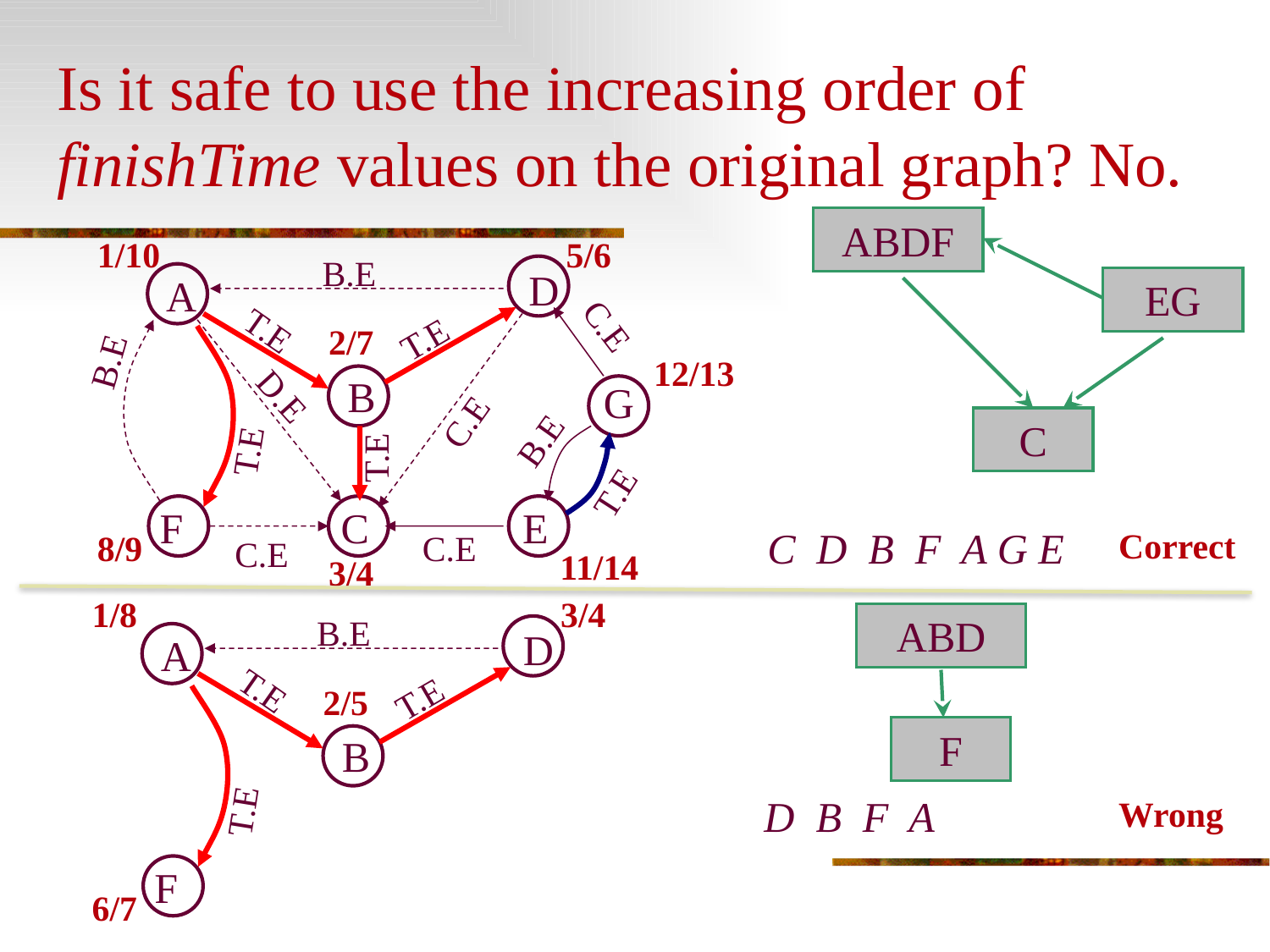

# Is it safe to use the increasing order of finishTime values on the original graph? No.
ABDF
1/10
5/6

B.E

D
A

EG

T.E

C.E

T.E
2/7

B.E

12/13
B

G

D.E
C.E
B.E
T.E
C
T.E

T.E
F
C
E

C  D  B  F  A G E
Correct
8/9
C.E

C.E

11/14
3/4
1/8
3/4
ABD
B.E

D
A

T.E

T.E
2/5

F
B

T.E
D  B  F  A
Wrong
F

6/7